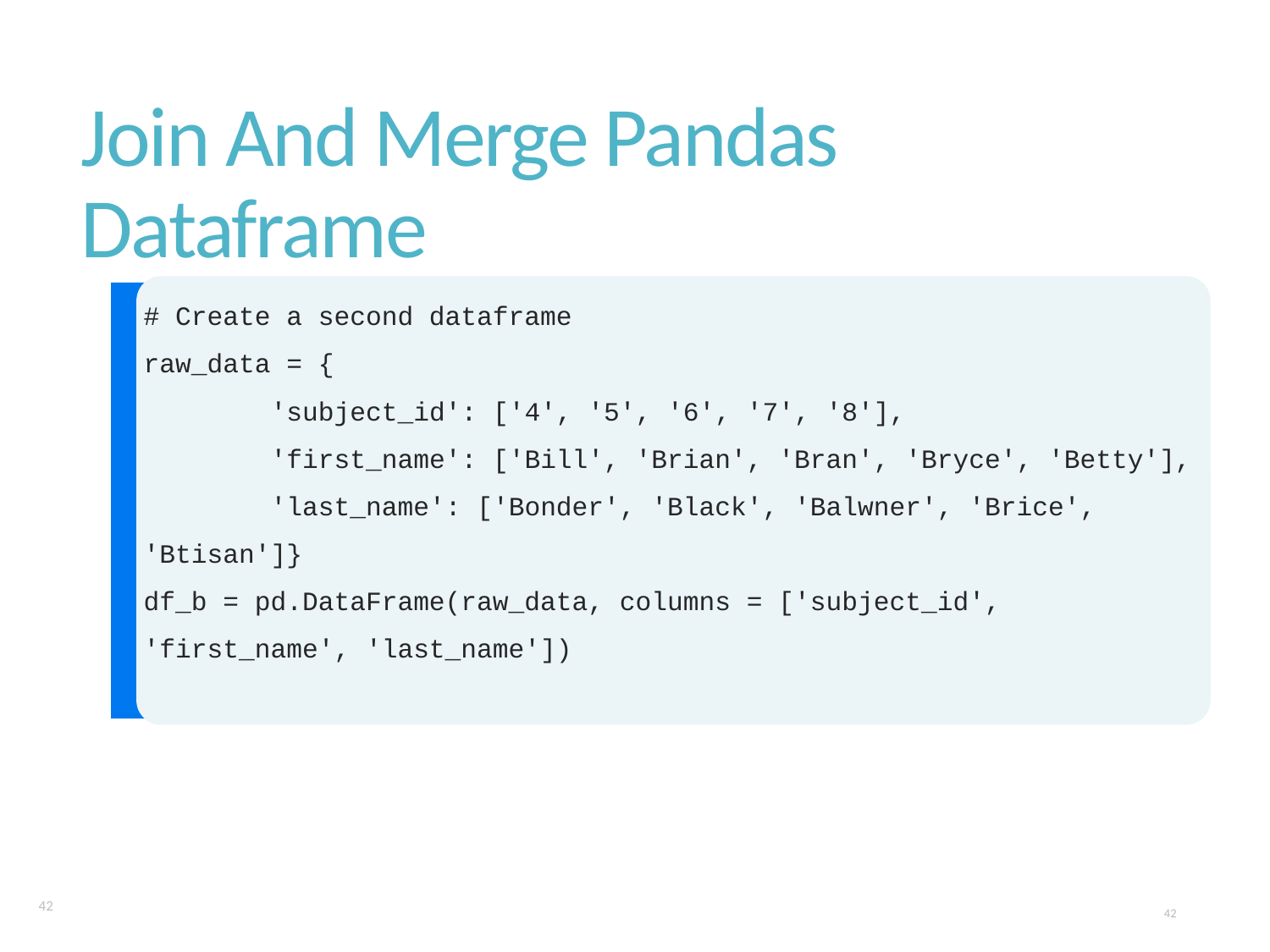

# Join And Merge Pandas Dataframe
# Create a second dataframe
raw_data = {
        'subject_id': ['4', '5', '6', '7', '8'],
        'first_name': ['Bill', 'Brian', 'Bran', 'Bryce', 'Betty'],
        'last_name': ['Bonder', 'Black', 'Balwner', 'Brice', 'Btisan']}
df_b = pd.DataFrame(raw_data, columns = ['subject_id', 'first_name', 'last_name'])